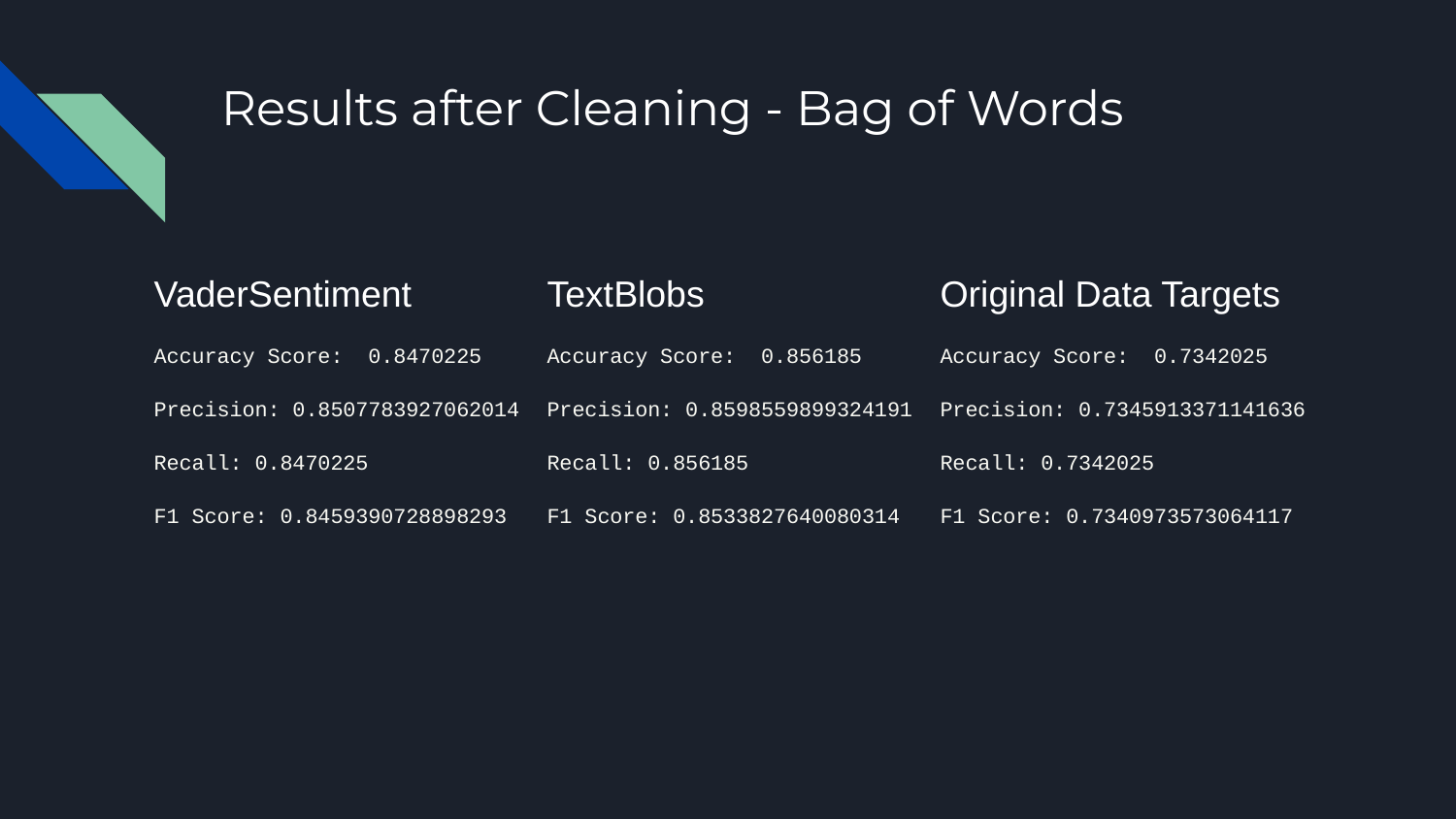

# Results after Cleaning - Bag of Words
VaderSentiment
Accuracy Score:  0.8470225
Precision: 0.8507783927062014
Recall: 0.8470225
F1 Score: 0.8459390728898293

TextBlobs
Accuracy Score:  0.856185
Precision: 0.8598559899324191
Recall: 0.856185
F1 Score: 0.8533827640080314
Original Data Targets
Accuracy Score:  0.7342025
Precision: 0.7345913371141636
Recall: 0.7342025
F1 Score: 0.7340973573064117